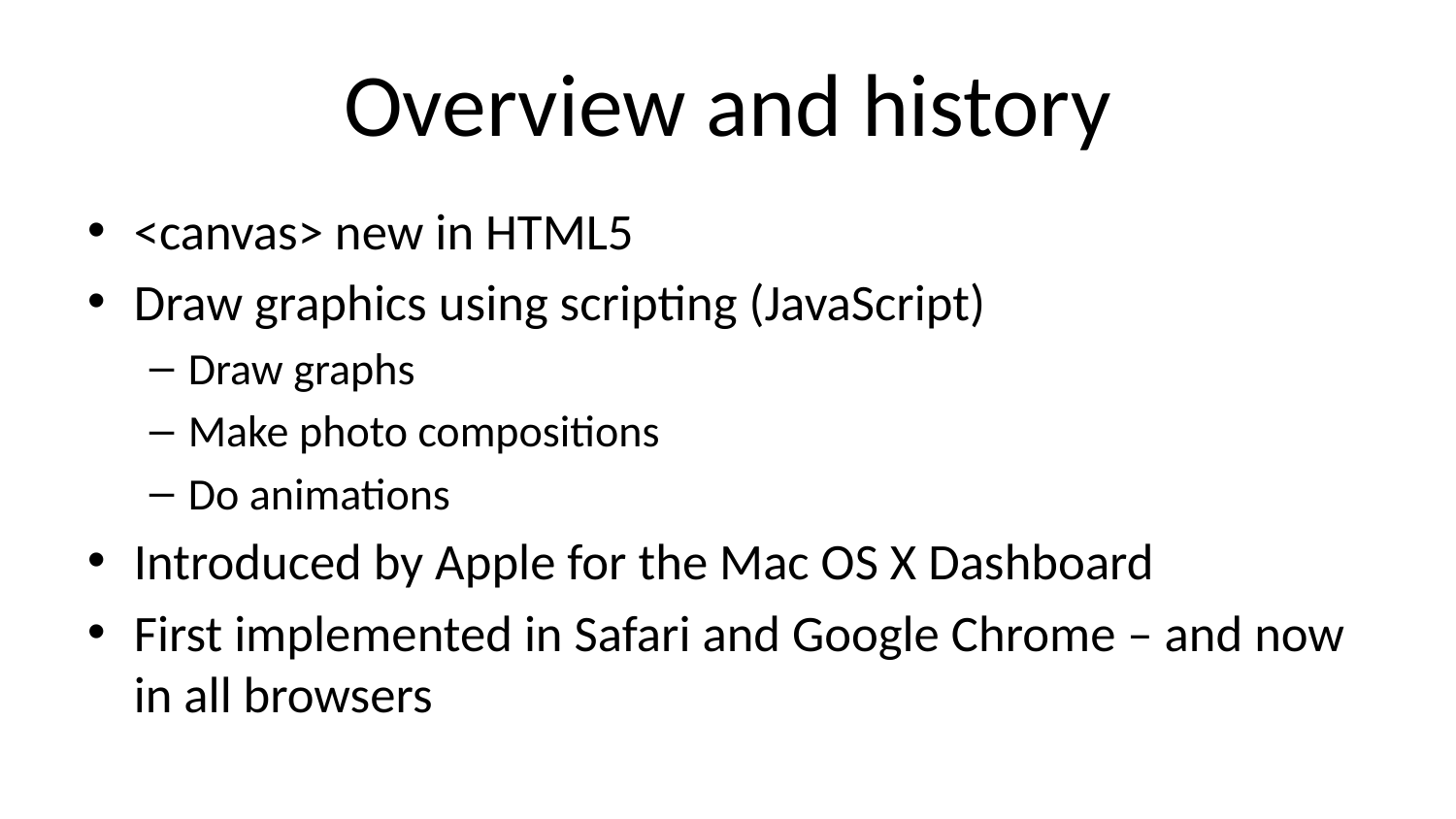

# Overview and history
<canvas> new in HTML5
Draw graphics using scripting (JavaScript)
Draw graphs
Make photo compositions
Do animations
Introduced by Apple for the Mac OS X Dashboard
First implemented in Safari and Google Chrome – and now in all browsers